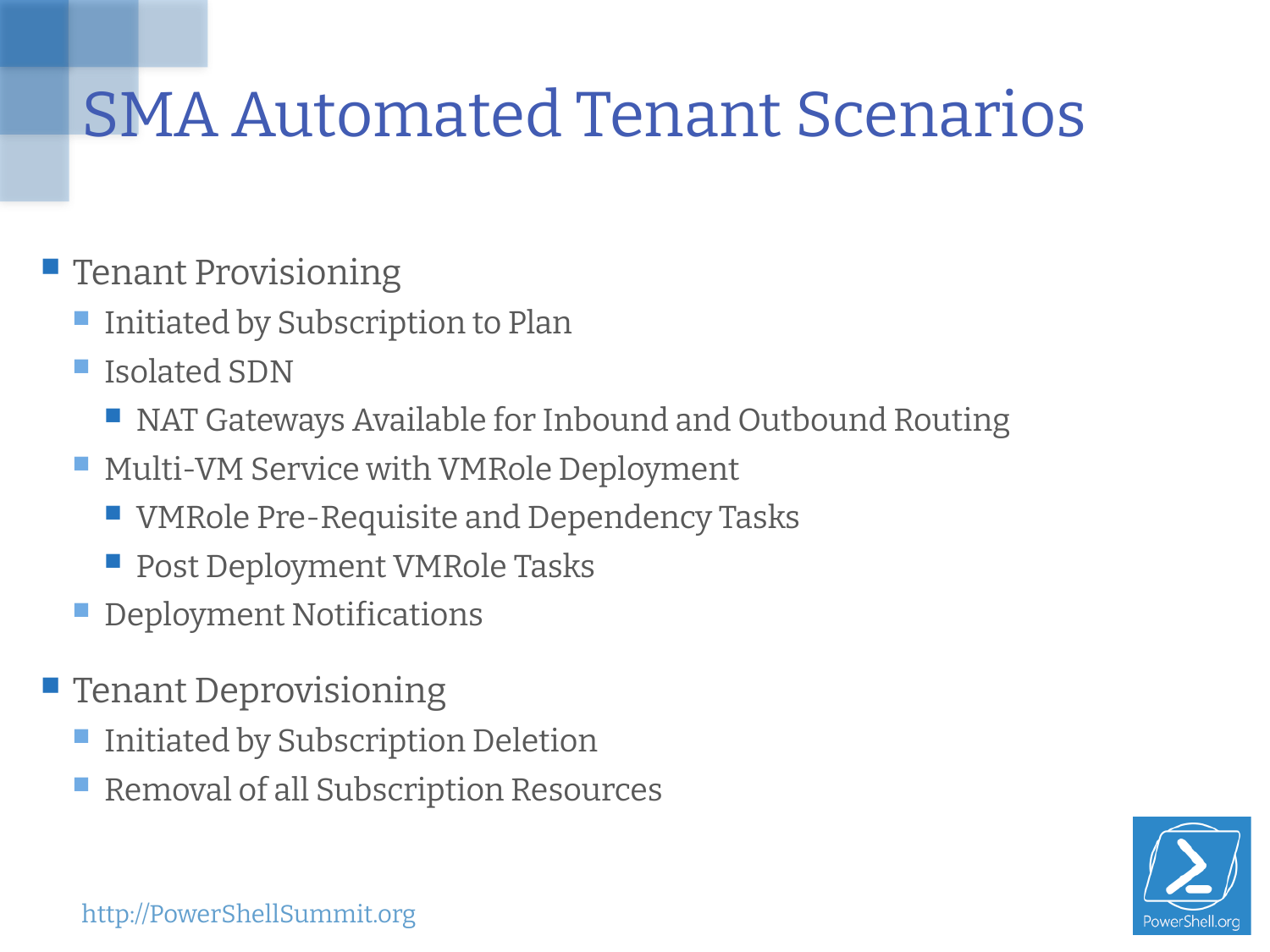

# SMA Automated Tenant Scenarios
Tenant Provisioning
Initiated by Subscription to Plan
Isolated SDN
NAT Gateways Available for Inbound and Outbound Routing
Multi-VM Service with VMRole Deployment
VMRole Pre-Requisite and Dependency Tasks
Post Deployment VMRole Tasks
Deployment Notifications
Tenant Deprovisioning
Initiated by Subscription Deletion
Removal of all Subscription Resources